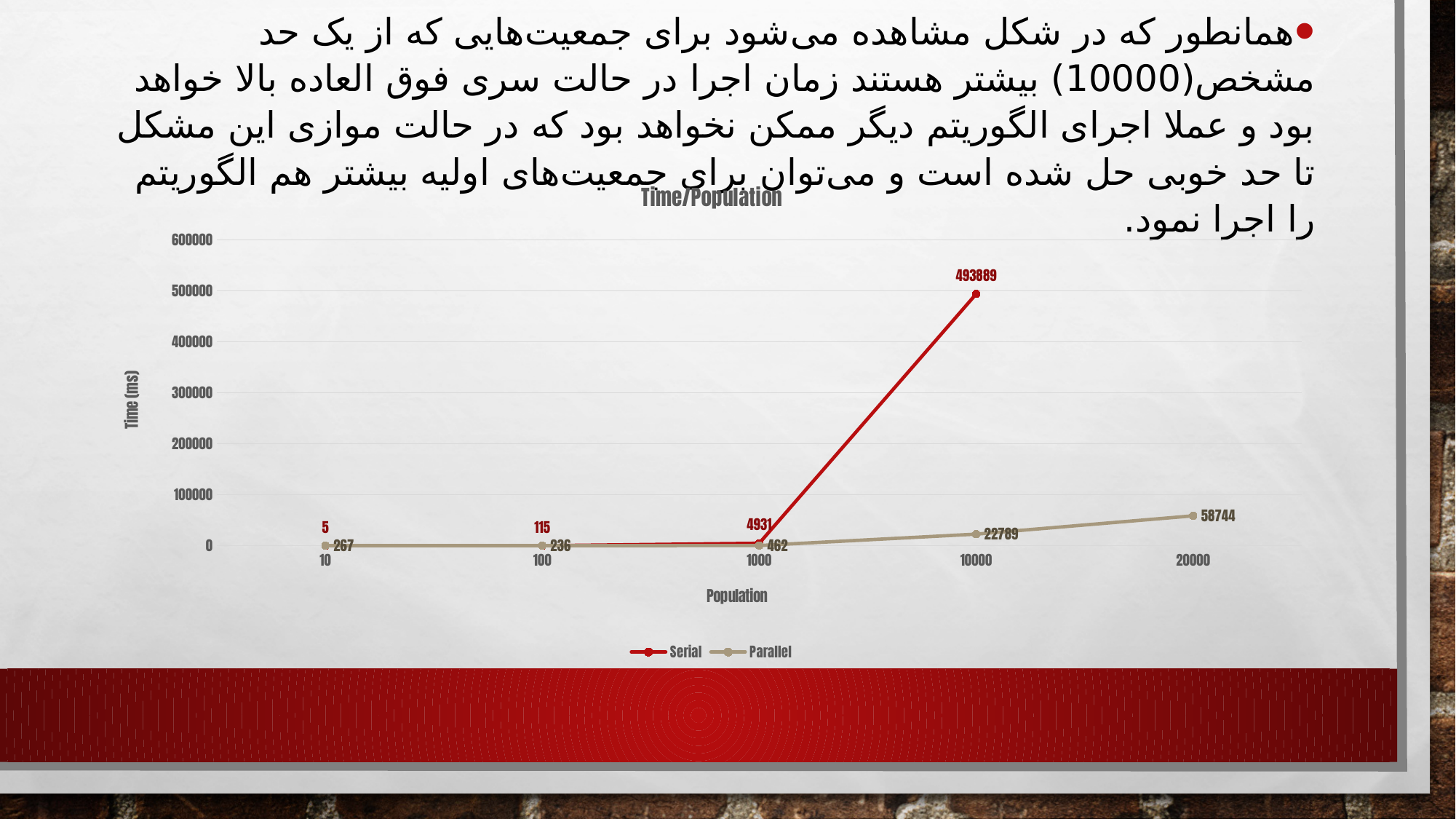

همانطور که در شکل مشاهده می‌شود برای جمعیت‌هایی که از یک حد مشخص(10000) بیشتر هستند زمان اجرا در حالت سری فوق العاده بالا خواهد بود و عملا اجرای الگوریتم دیگر ممکن نخواهد بود که در حالت موازی این مشکل تا حد خوبی حل شده است و می‌توان برای جمعیت‌های اولیه بیشتر هم الگوریتم را اجرا نمود.

### Chart: Time/Population

| Category | Serial | Parallel |
|---|---|---|
| 10 | 5.0 | 267.0 |
| 100 | 115.0 | 236.0 |
| 1000 | 4931.0 | 462.0 |
| 10000 | 493889.0 | 22789.0 |
| 20000 | None | 58744.0 |